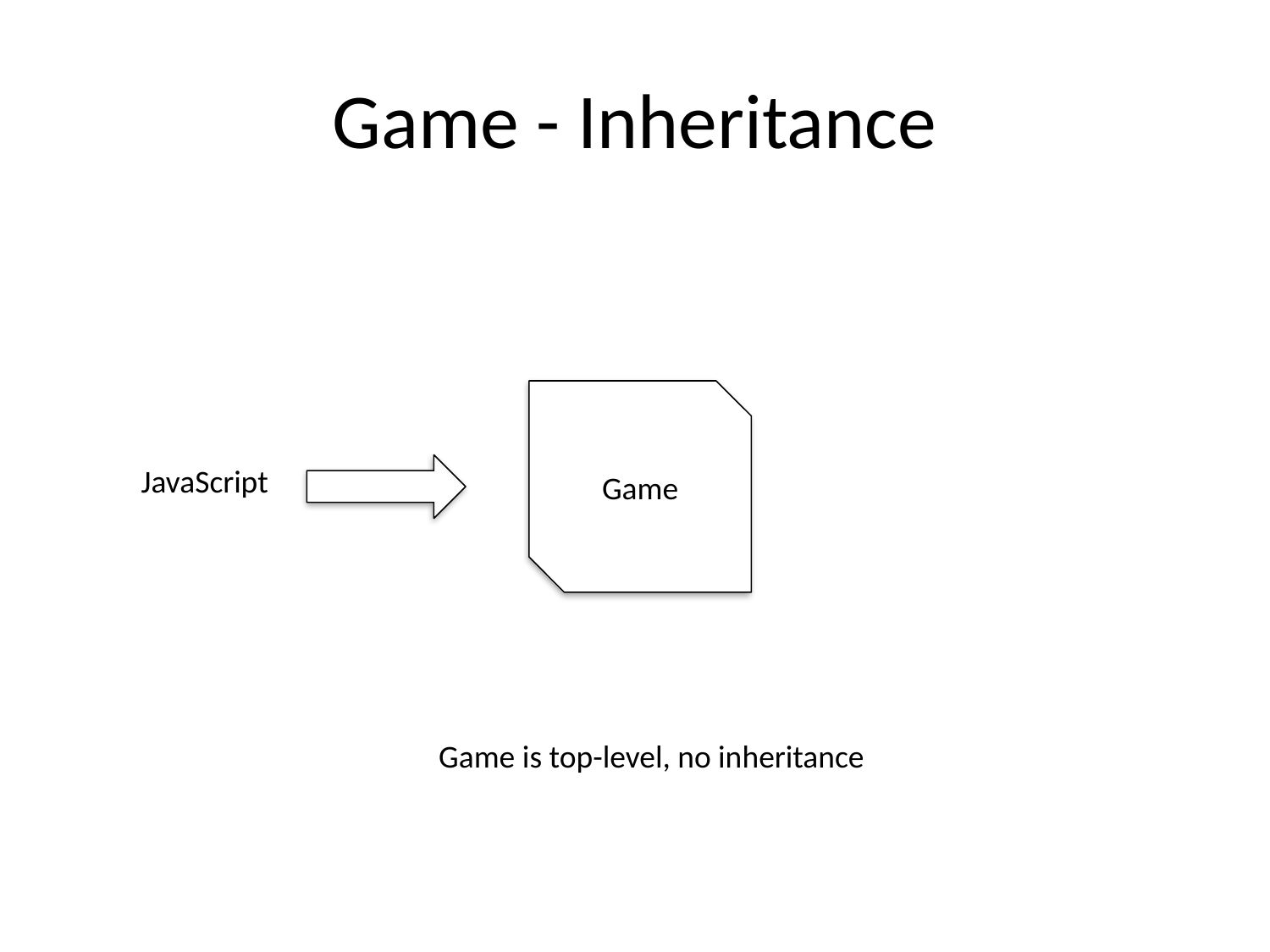

# Game - Inheritance
Game
JavaScript

Game is top-level, no inheritance